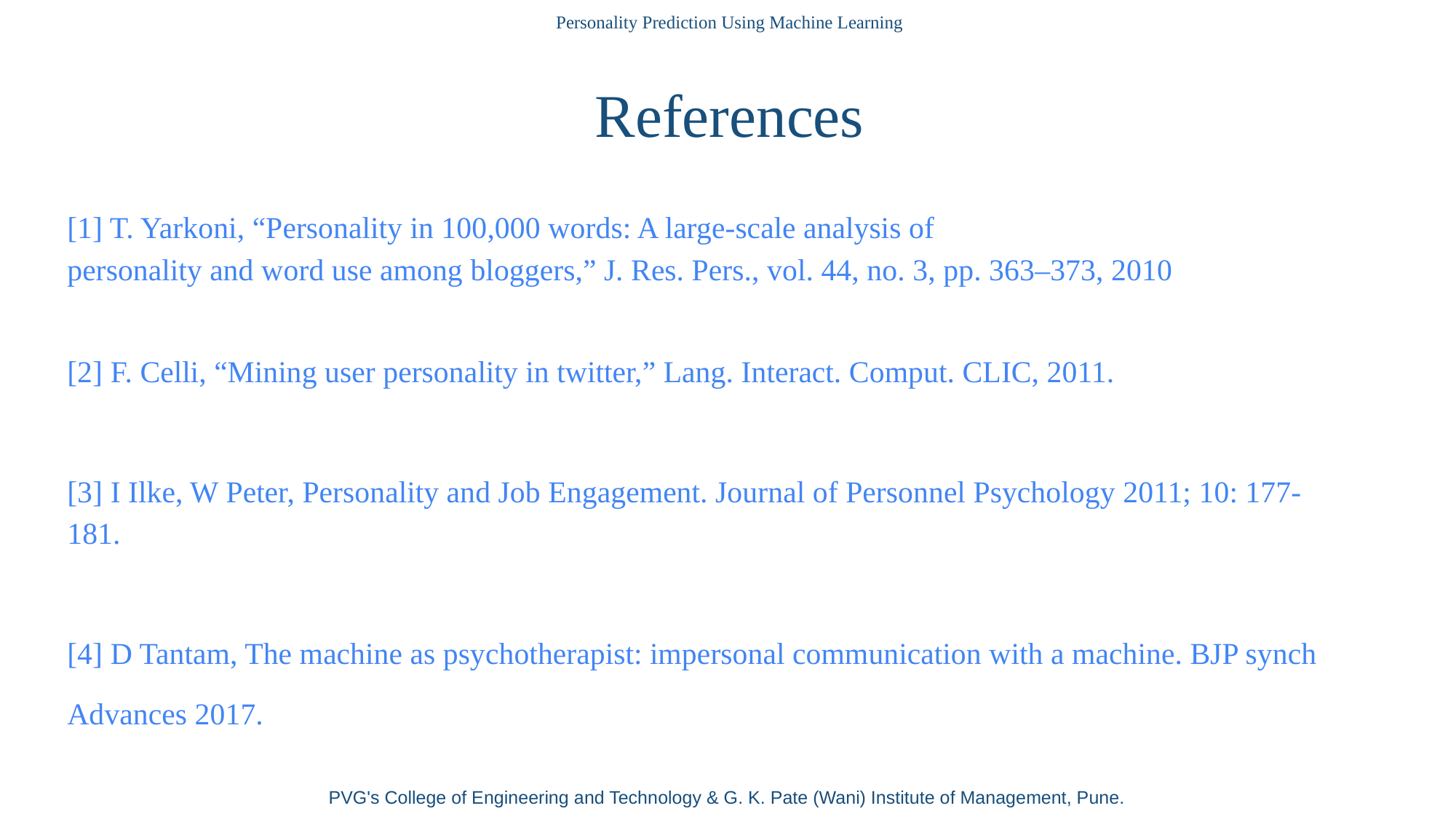

Personality Prediction Using Machine Learning
References

[1] T. Yarkoni, “Personality in 100,000 words: A large-scale analysis of
personality and word use among bloggers,” J. Res. Pers., vol. 44, no. 3, pp. 363–373, 2010

[2] F. Celli, “Mining user personality in twitter,” Lang. Interact. Comput. CLIC, 2011.

[3] I Ilke, W Peter, Personality and Job Engagement. Journal of Personnel Psychology 2011; 10: 177-181.

[4] D Tantam, The machine as psychotherapist: impersonal communication with a machine. BJP synch
Advances 2017.
PVG's College of Engineering and Technology & G. K. Pate (Wani) Institute of Management, Pune.